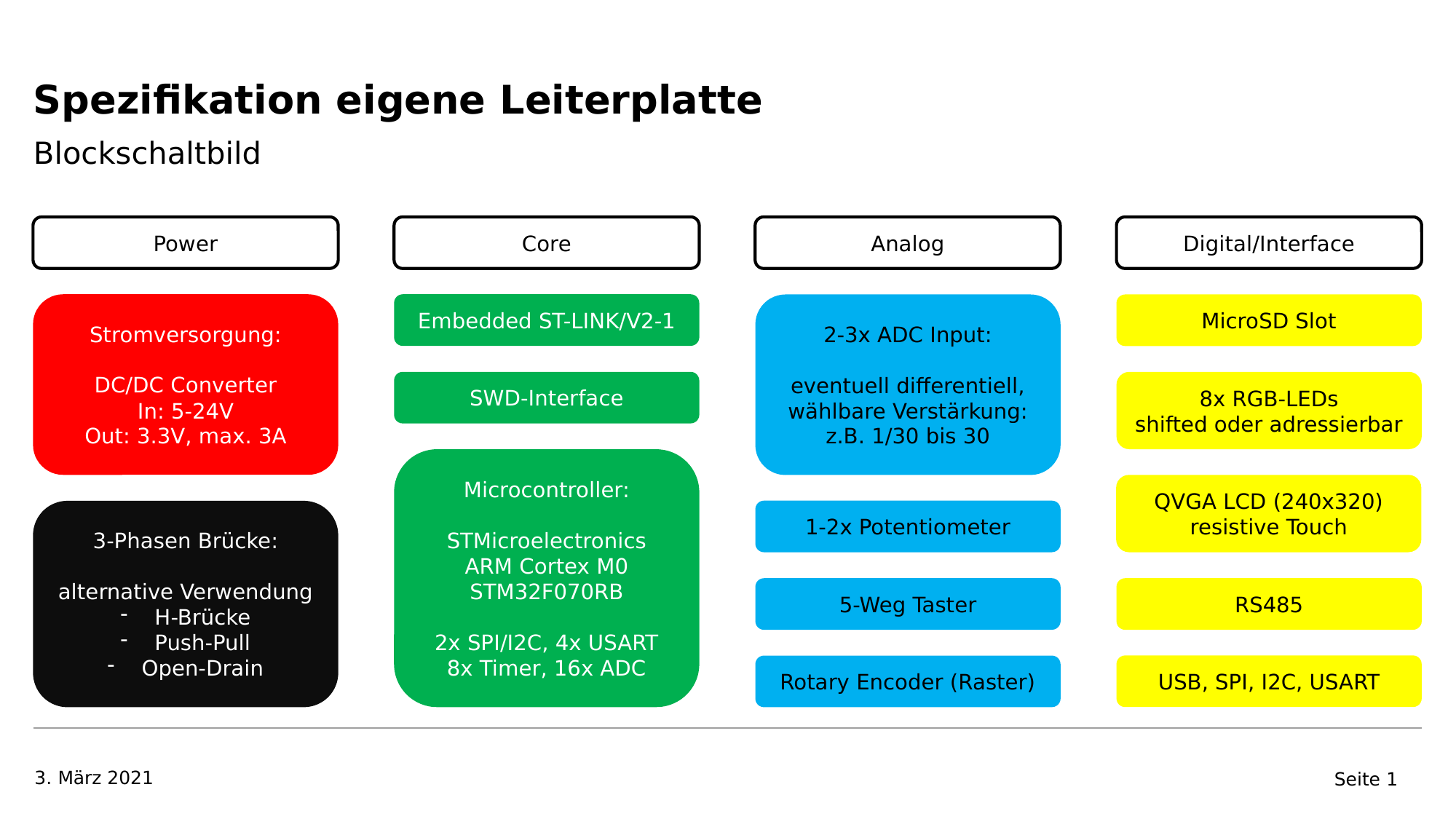

# Spezifikation eigene Leiterplatte
Blockschaltbild
B
Power
Core
Analog
Digital/Interface
Stromversorgung:

DC/DC Converter
In: 5-24V
Out: 3.3V, max. 3A
Embedded ST-LINK/V2-1
2-3x ADC Input:

eventuell differentiell,
wählbare Verstärkung:
z.B. 1/30 bis 30
MicroSD Slot
SWD-Interface
8x RGB-LEDs
shifted oder adressierbar
Microcontroller:

STMicroelectronics
ARM Cortex M0
STM32F070RB

2x SPI/I2C, 4x USART
8x Timer, 16x ADC
QVGA LCD (240x320)
resistive Touch
1-2x Potentiometer
3-Phasen Brücke:

alternative Verwendung
H-Brücke
Push-Pull
Open-Drain
5-Weg Taster
RS485
USB, SPI, I2C, USART
Rotary Encoder (Raster)
3. März 2021
Seite 1